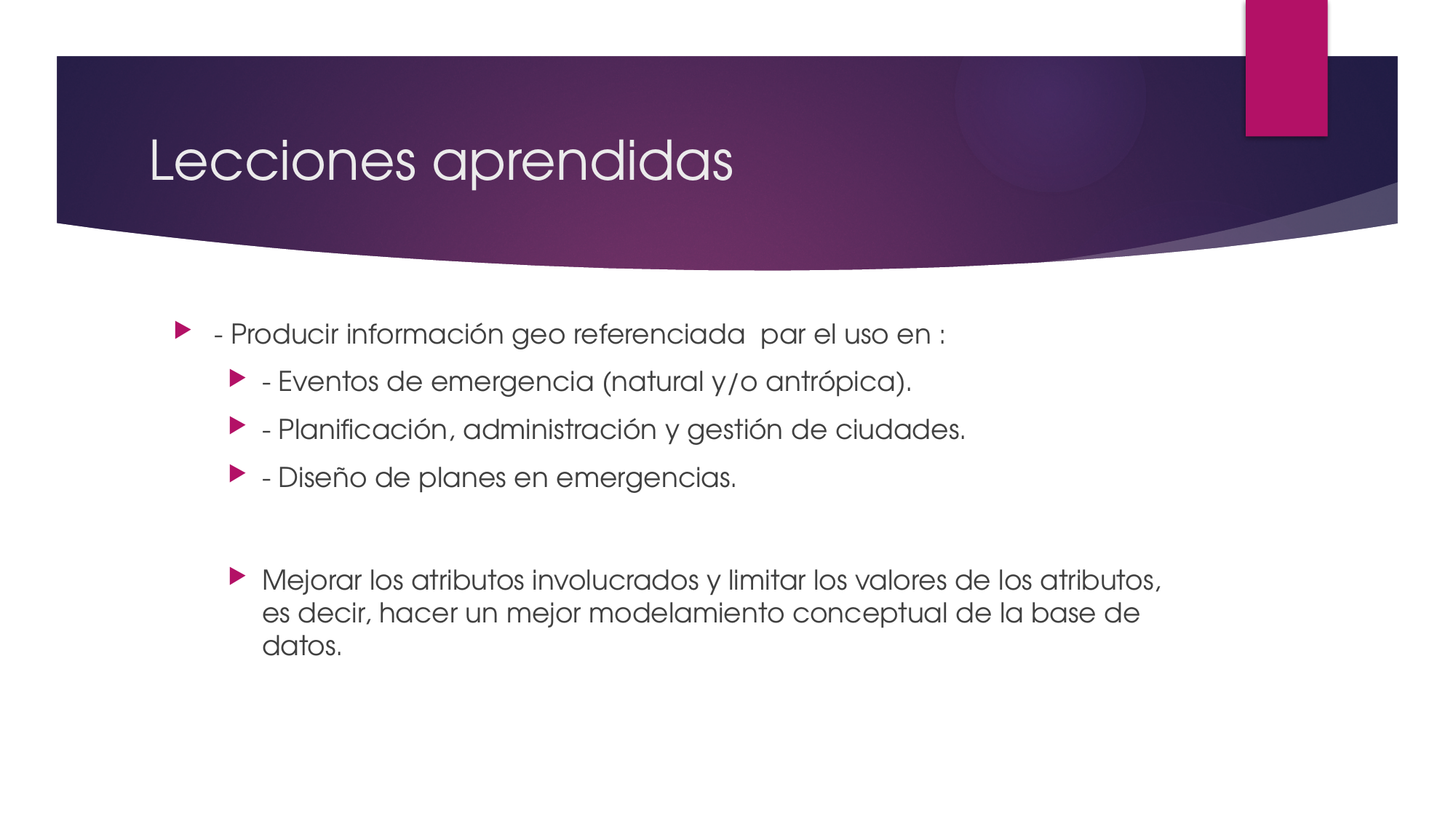

# Lecciones aprendidas
- Producir información geo referenciada  par el uso en :
- Eventos de emergencia (natural y/o antrópica).
- Planificación, administración y gestión de ciudades.
- Diseño de planes en emergencias.

Mejorar los atributos involucrados y limitar los valores de los atributos, es decir, hacer un mejor modelamiento conceptual de la base de datos.